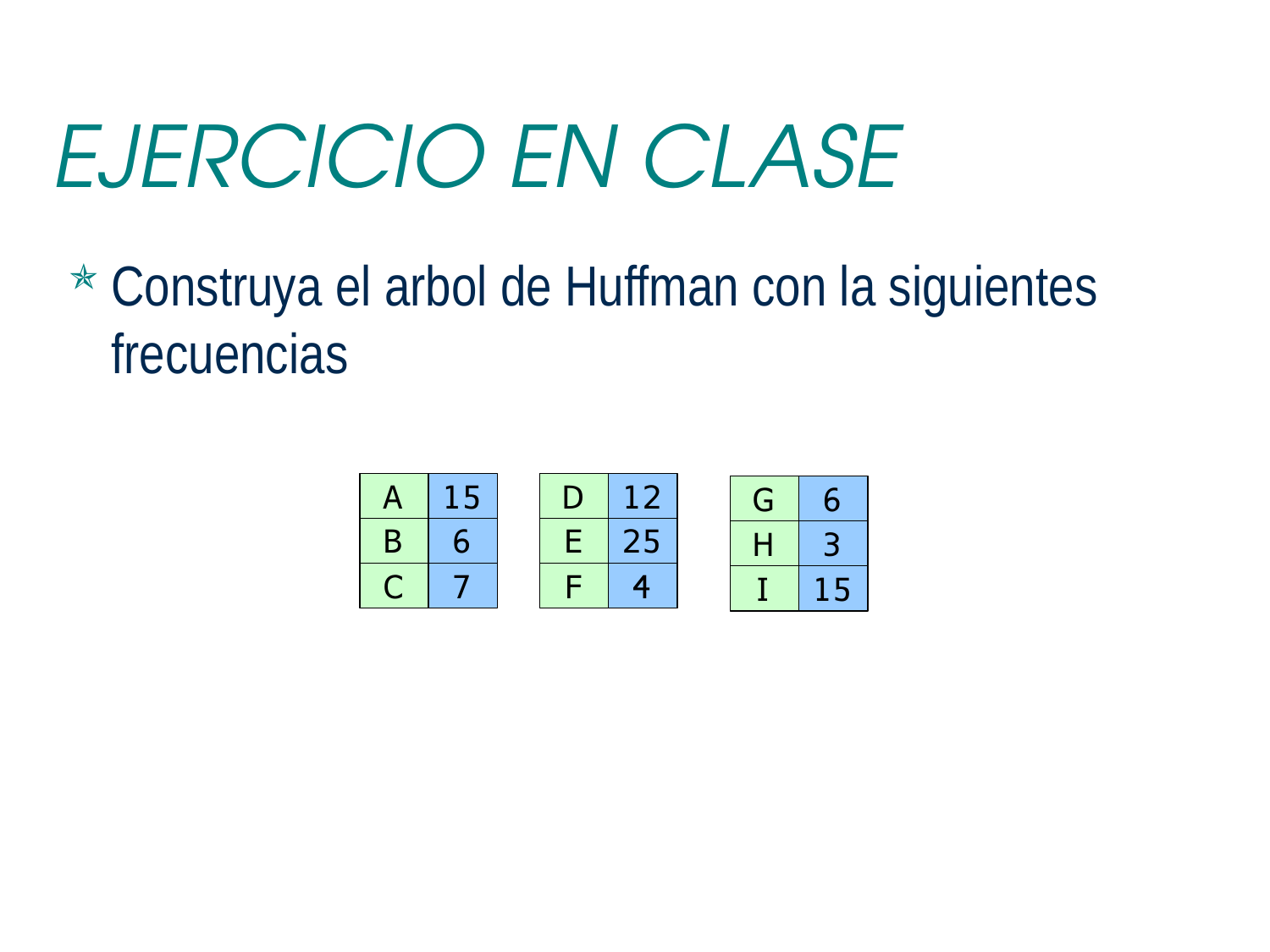

# EJERCICIO EN CLASE
Construya el arbol de Huffman con la siguientes frecuencias
A

15

B

6

C

7

D

12

E

25

F

4

G

6

H

3

I

15